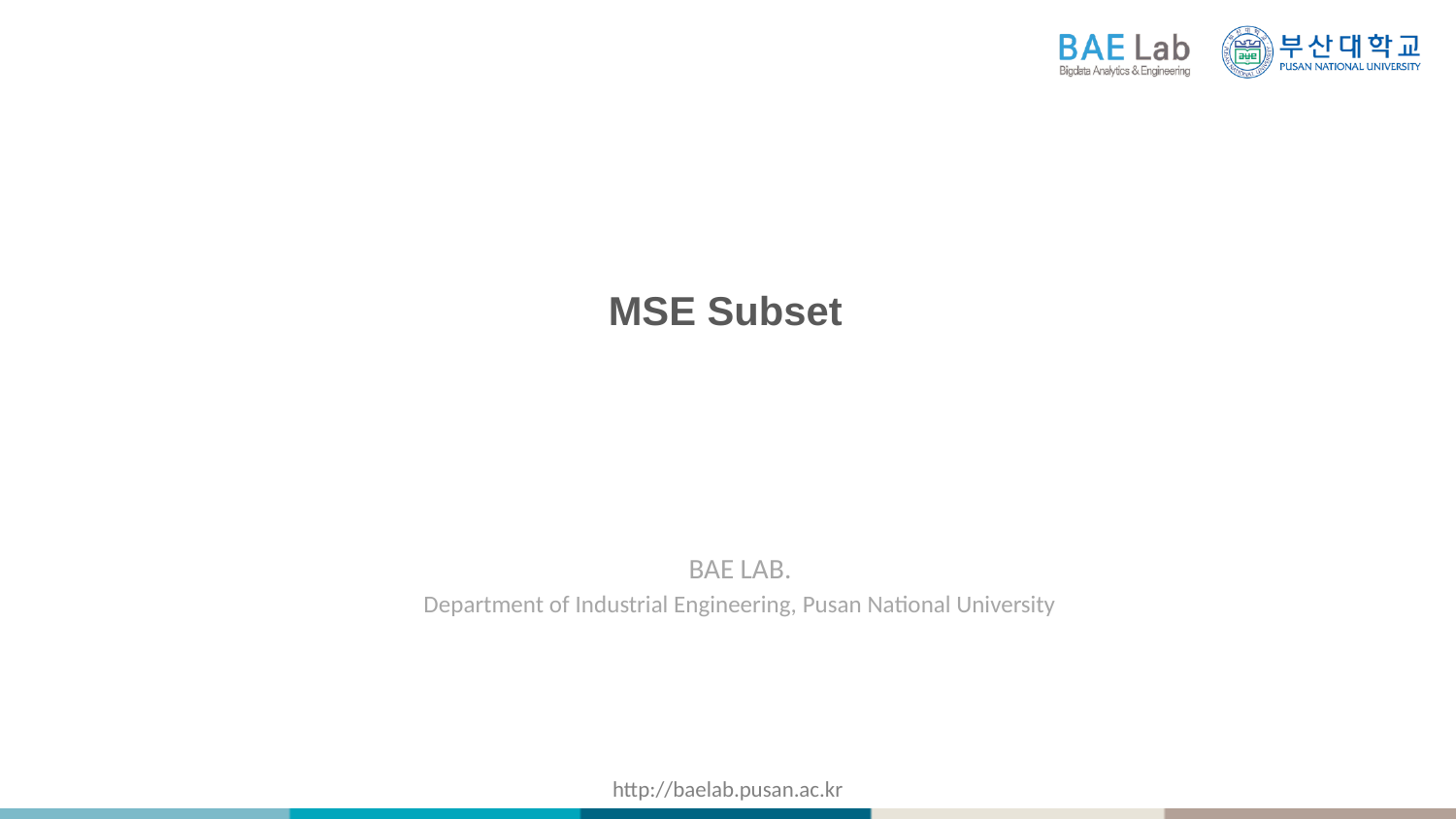

MSE Subset

BAE LAB.
Department of Industrial Engineering, Pusan National University